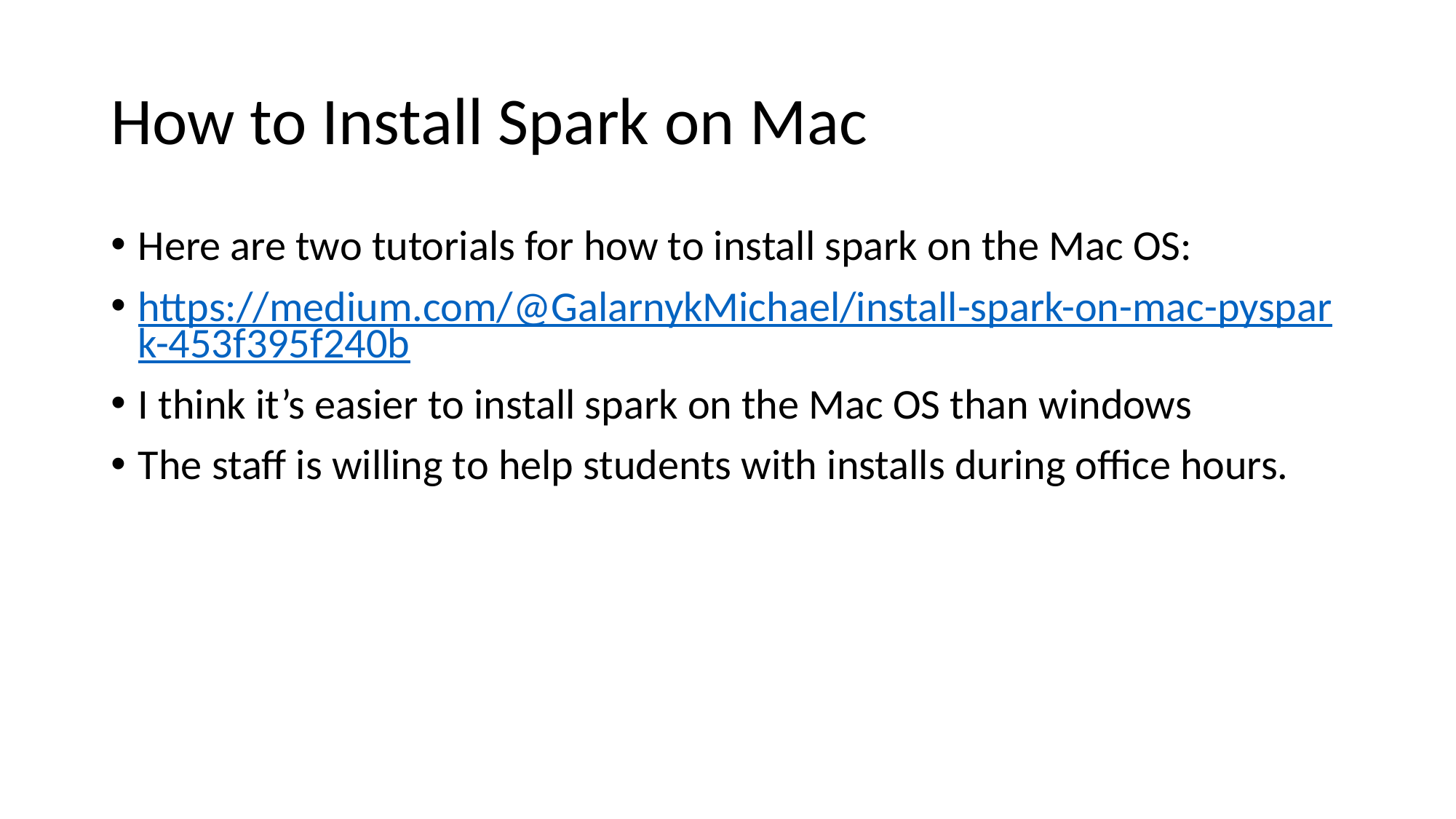

# How to Install Spark on Mac
Here are two tutorials for how to install spark on the Mac OS:
https://medium.com/@GalarnykMichael/install-spark-on-mac-pyspark-453f395f240b
I think it’s easier to install spark on the Mac OS than windows
The staff is willing to help students with installs during office hours.